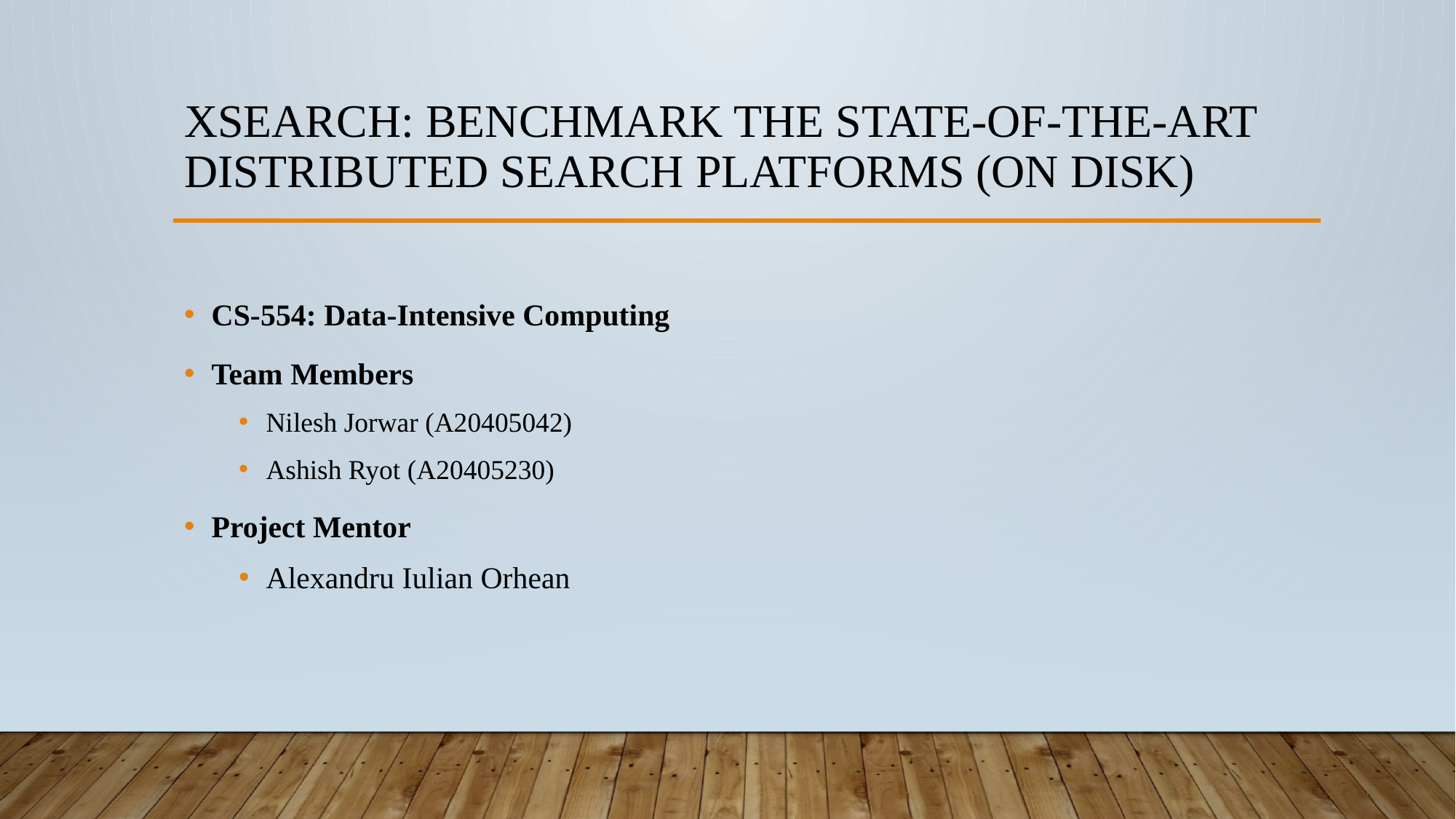

# XSearch: Benchmark the state-of-the-art Distributed Search Platforms (on disk)

CS-554: Data-Intensive Computing
Team Members
Nilesh Jorwar (A20405042)
Ashish Ryot (A20405230)
Project Mentor
Alexandru Iulian Orhean